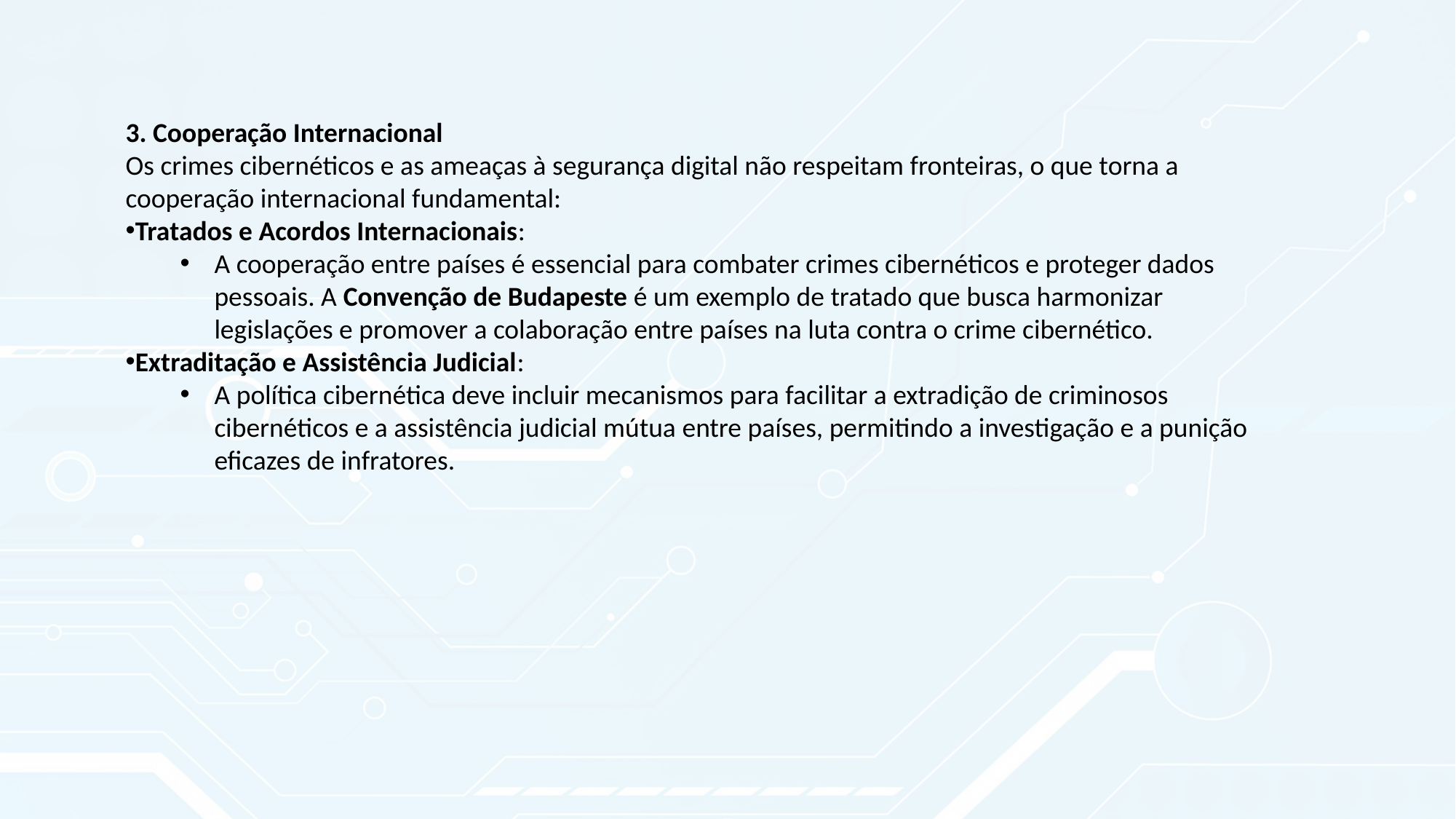

3. Cooperação Internacional
Os crimes cibernéticos e as ameaças à segurança digital não respeitam fronteiras, o que torna a cooperação internacional fundamental:
Tratados e Acordos Internacionais:
A cooperação entre países é essencial para combater crimes cibernéticos e proteger dados pessoais. A Convenção de Budapeste é um exemplo de tratado que busca harmonizar legislações e promover a colaboração entre países na luta contra o crime cibernético.
Extraditação e Assistência Judicial:
A política cibernética deve incluir mecanismos para facilitar a extradição de criminosos cibernéticos e a assistência judicial mútua entre países, permitindo a investigação e a punição eficazes de infratores.